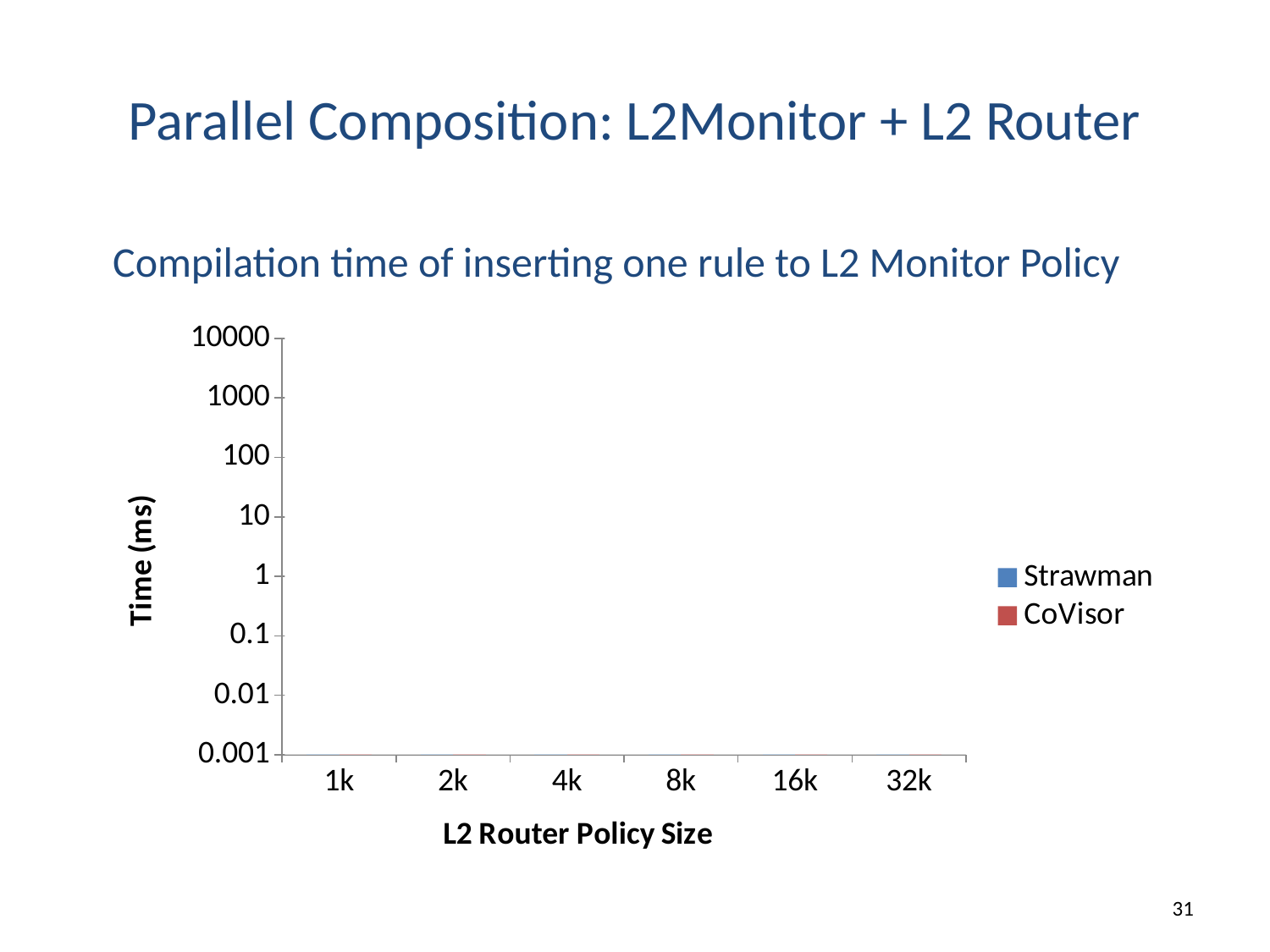

# Parallel Composition: L2Monitor + L2 Router
Compilation time of inserting one rule to L2 Monitor Policy

### Chart

| Category | Strawman | CoVisor |
|---|---|---|
| 1k | 80.528693 | 0.001705 |
| 2k | 169.055001 | 0.00159 |
| 4k | 341.376594 | 0.001807 |
| 8k | 675.096954 | 0.002056 |
| 16k | 1492.954191 | 0.00234 |
| 32k | 3632.308044 | 0.00246 |
31